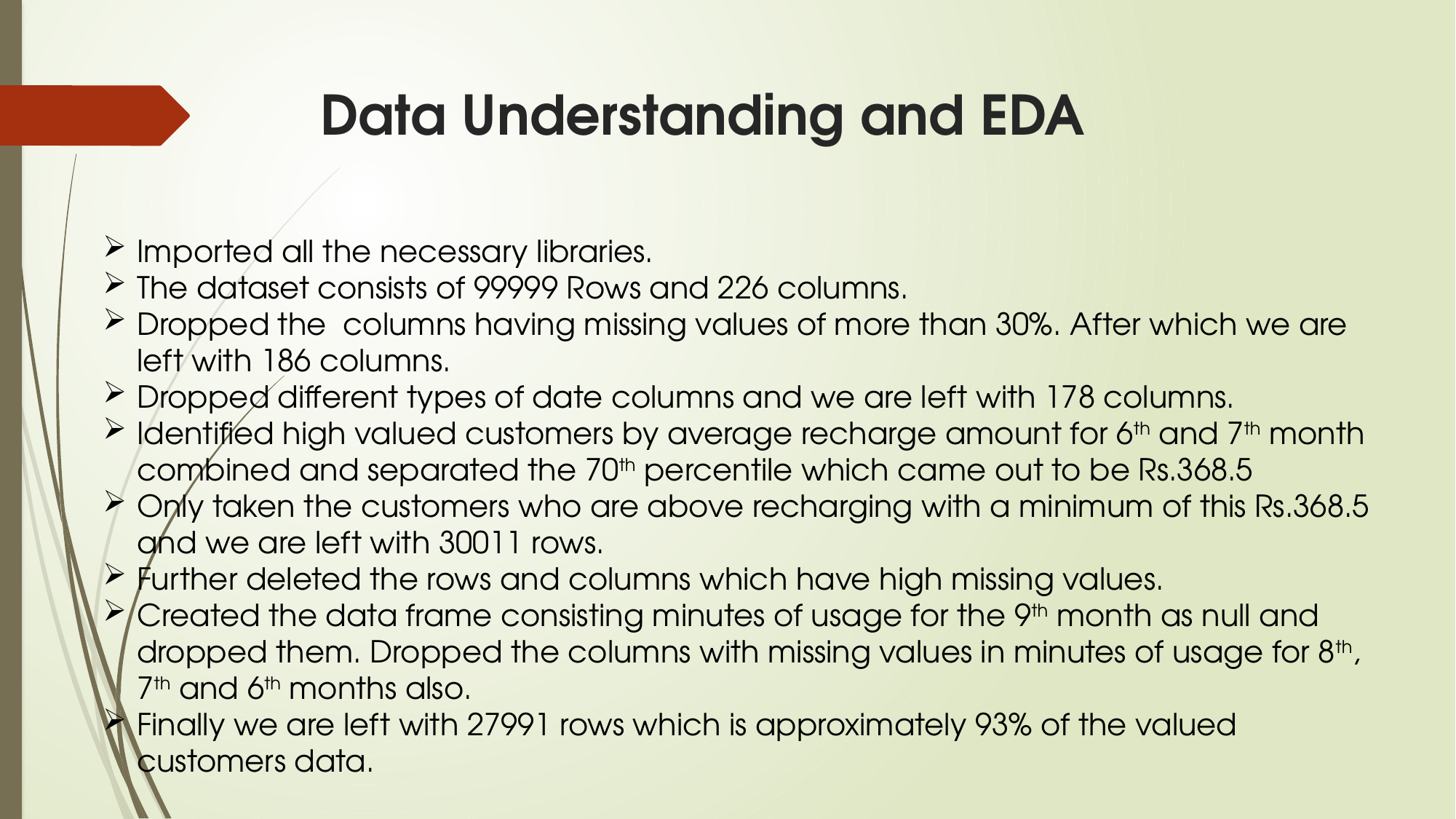

# Data Understanding and EDA

Imported all the necessary libraries.
The dataset consists of 99999 Rows and 226 columns.
Dropped the  columns having missing values of more than 30%. After which we are left with 186 columns.
Dropped different types of date columns and we are left with 178 columns.
Identified high valued customers by average recharge amount for 6th and 7th month combined and separated the 70th percentile which came out to be Rs.368.5
Only taken the customers who are above recharging with a minimum of this Rs.368.5 and we are left with 30011 rows.
Further deleted the rows and columns which have high missing values.
Created the data frame consisting minutes of usage for the 9th month as null and dropped them. Dropped the columns with missing values in minutes of usage for 8th, 7th and 6th months also.
Finally we are left with 27991 rows which is approximately 93% of the valued customers data.